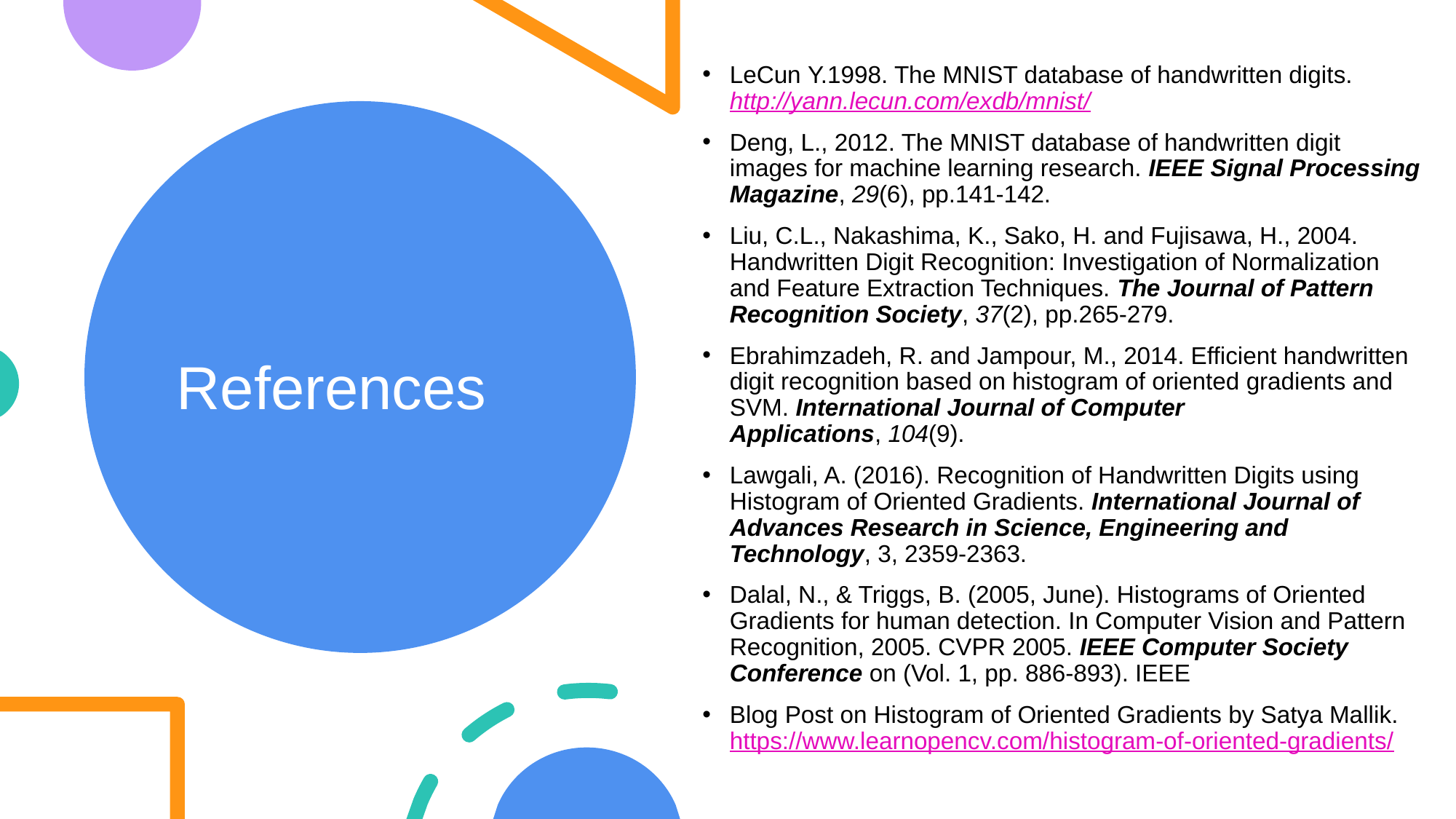

LeCun Y.1998. The MNIST database of handwritten digits. http://yann.lecun.com/exdb/mnist/
Deng, L., 2012. The MNIST database of handwritten digit images for machine learning research. IEEE Signal Processing Magazine, 29(6), pp.141-142.
Liu, C.L., Nakashima, K., Sako, H. and Fujisawa, H., 2004. Handwritten Digit Recognition: Investigation of Normalization and Feature Extraction Techniques. The Journal of Pattern Recognition Society, 37(2), pp.265-279.
Ebrahimzadeh, R. and Jampour, M., 2014. Efficient handwritten digit recognition based on histogram of oriented gradients and SVM. International Journal of Computer Applications, 104(9).
Lawgali, A. (2016). Recognition of Handwritten Digits using Histogram of Oriented Gradients. International Journal of Advances Research in Science, Engineering and Technology, 3, 2359-2363.
Dalal, N., & Triggs, B. (2005, June). Histograms of Oriented Gradients for human detection. In Computer Vision and Pattern Recognition, 2005. CVPR 2005. IEEE Computer Society Conference on (Vol. 1, pp. 886-893). IEEE
Blog Post on Histogram of Oriented Gradients by Satya Mallik.   https://www.learnopencv.com/histogram-of-oriented-gradients/

# References